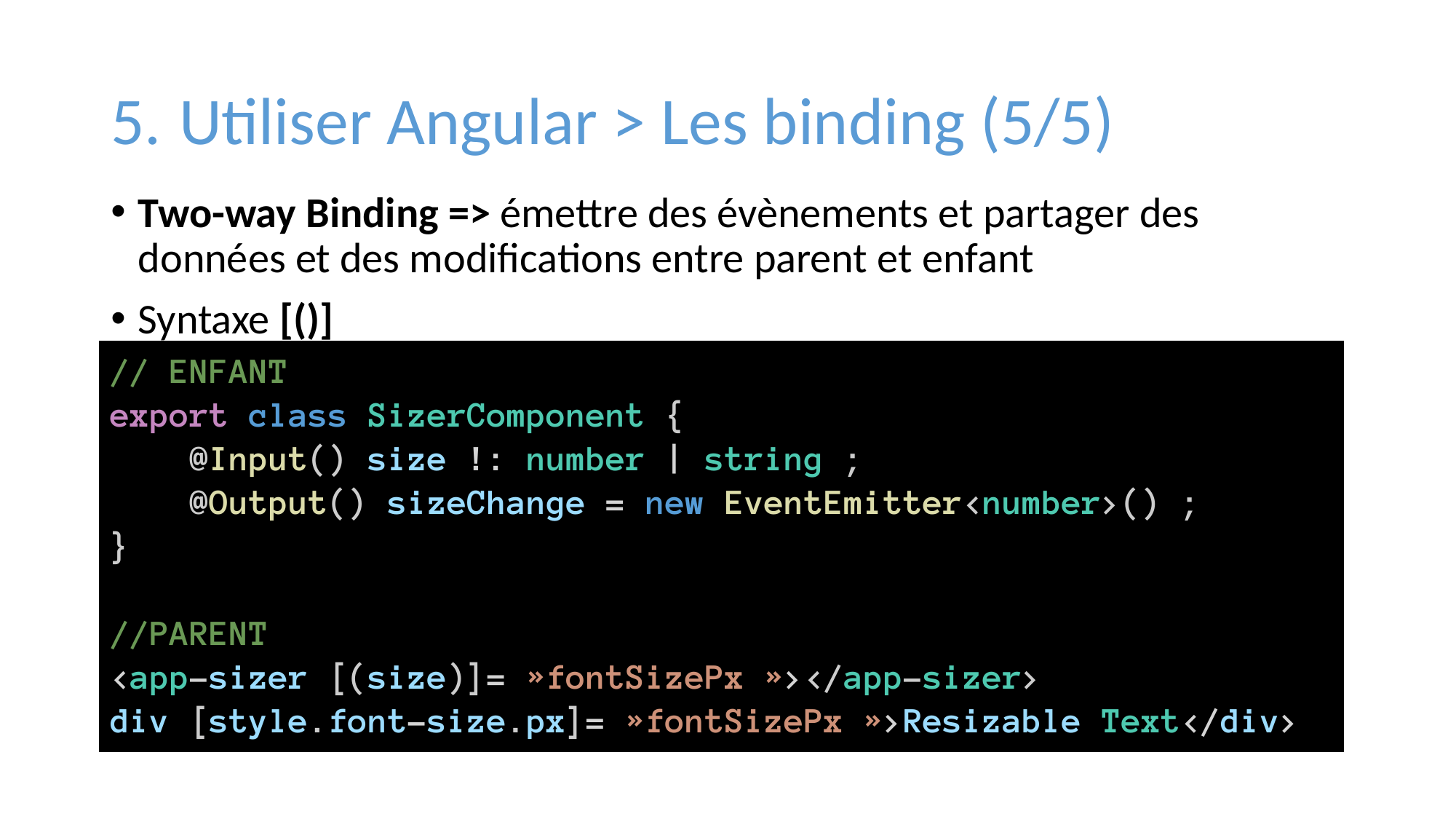

# Utiliser Angular > Les binding (5/5)
Two-way Binding => émettre des évènements et partager des données et des modifications entre parent et enfant
Syntaxe [()]
// ENFANT
export class SizerComponent {
    @Input() size !: number | string ;
    @Output() sizeChange = new EventEmitter<number>() ;
}
//PARENT
<app-sizer [(size)]= »fontSizePx »></app-sizer>
div [style.font-size.px]= »fontSizePx »>Resizable Text</div>
42